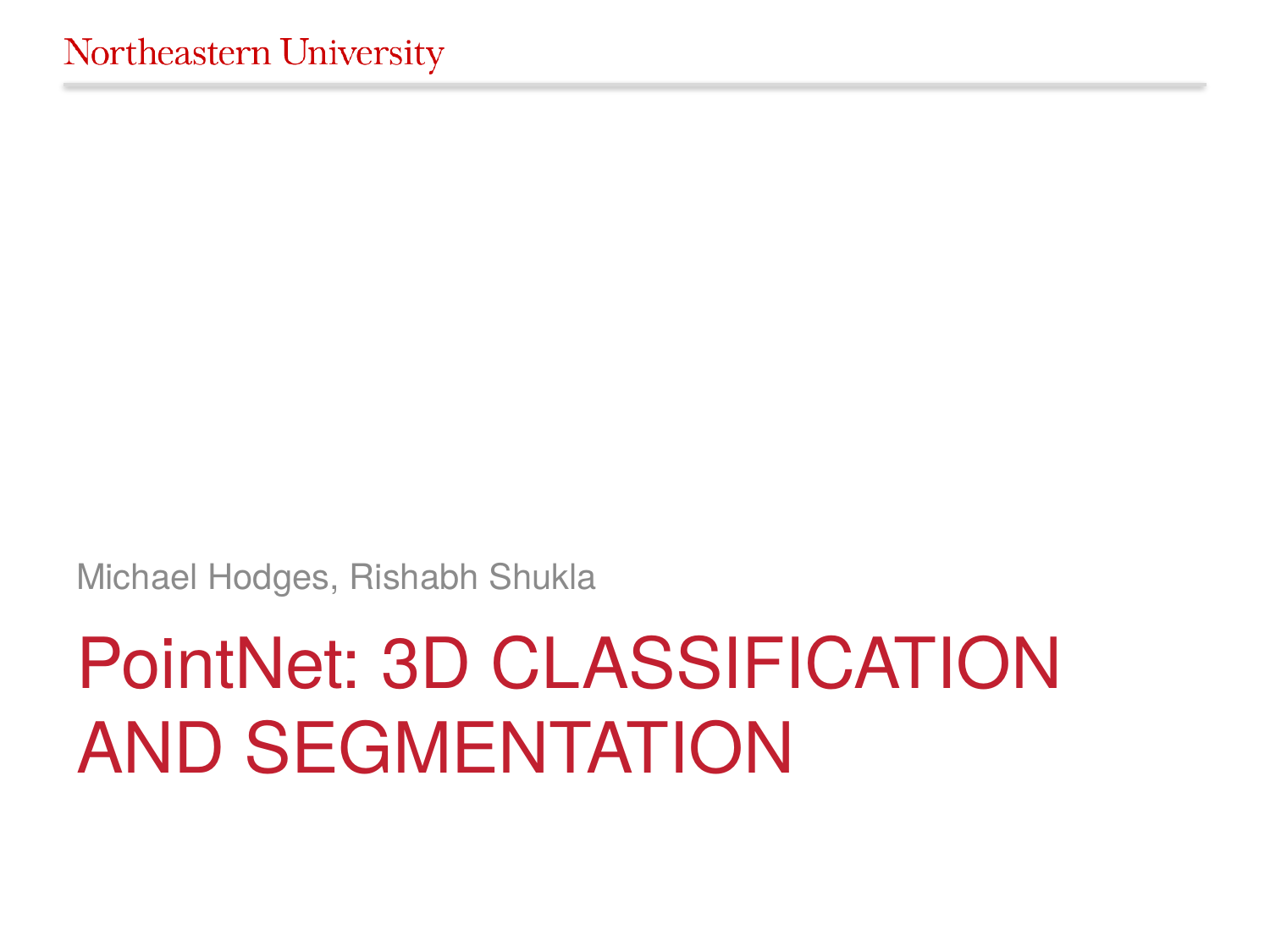

Michael Hodges, Rishabh Shukla
# PointNet: 3D Classification and Segmentation